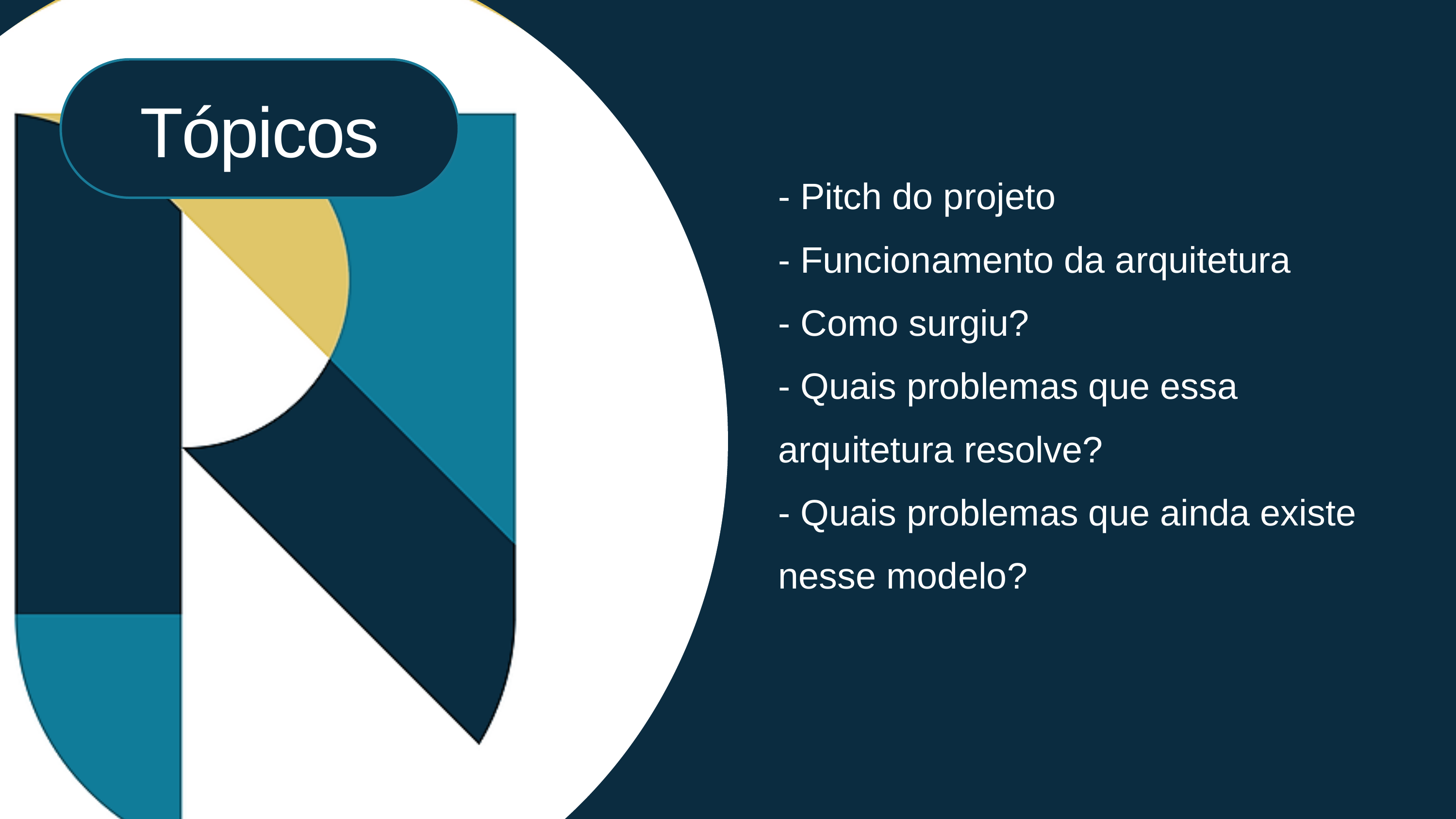

Tópicos
- Pitch do projeto
- Funcionamento da arquitetura
- Como surgiu?
- Quais problemas que essa arquitetura resolve?
- Quais problemas que ainda existe nesse modelo?